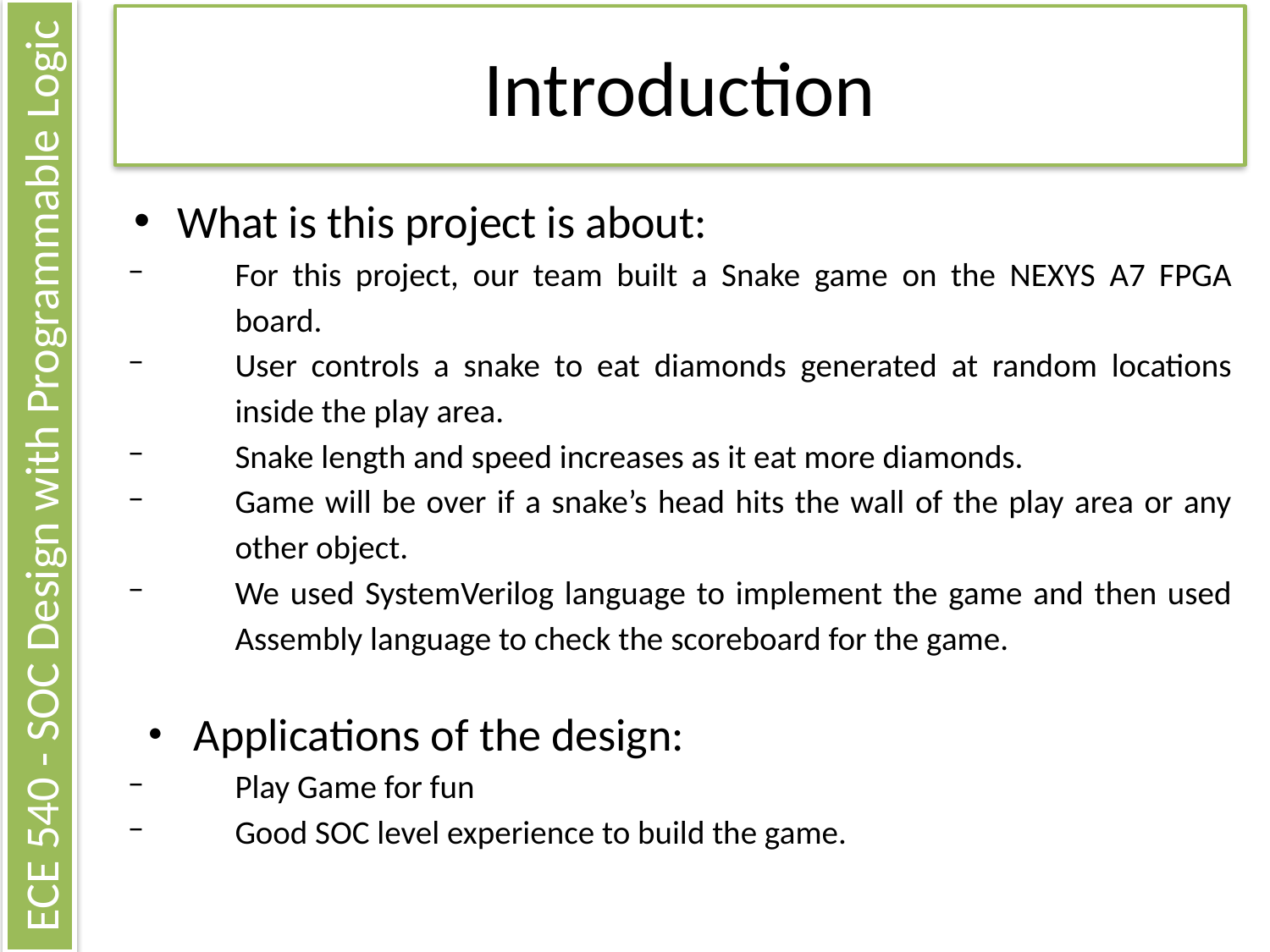

# Introduction
What is this project is about:
For this project, our team built a Snake game on the NEXYS A7 FPGA board.
User controls a snake to eat diamonds generated at random locations inside the play area.
Snake length and speed increases as it eat more diamonds.
Game will be over if a snake’s head hits the wall of the play area or any other object.
We used SystemVerilog language to implement the game and then used Assembly language to check the scoreboard for the game.

Applications of the design:
Play Game for fun
Good SOC level experience to build the game.